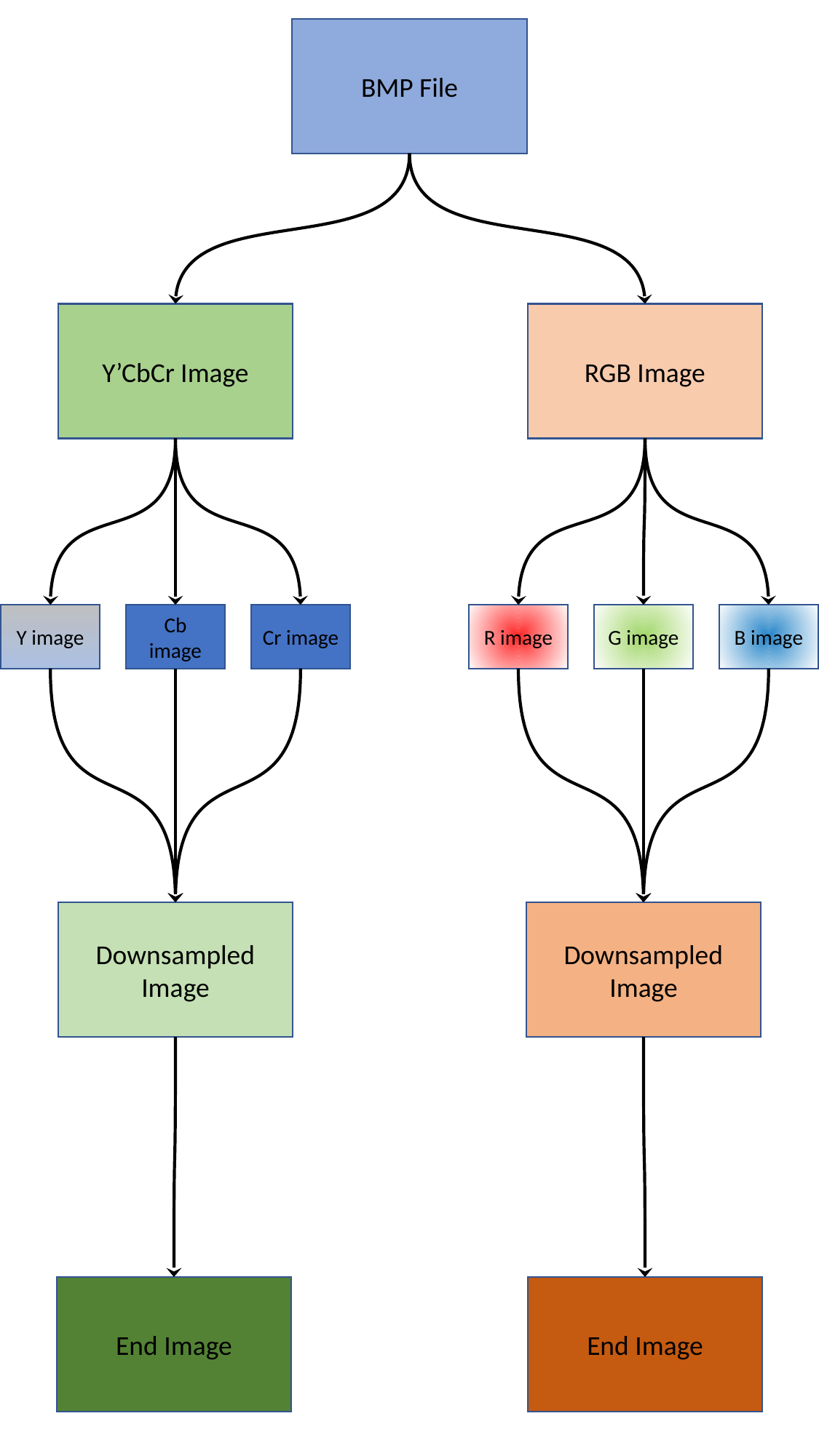

BMP File
Y’CbCr Image
RGB Image
Y image
Cb image
Cr image
R image
G image
B image
Downsampled Image
Downsampled Image
End Image
End Image